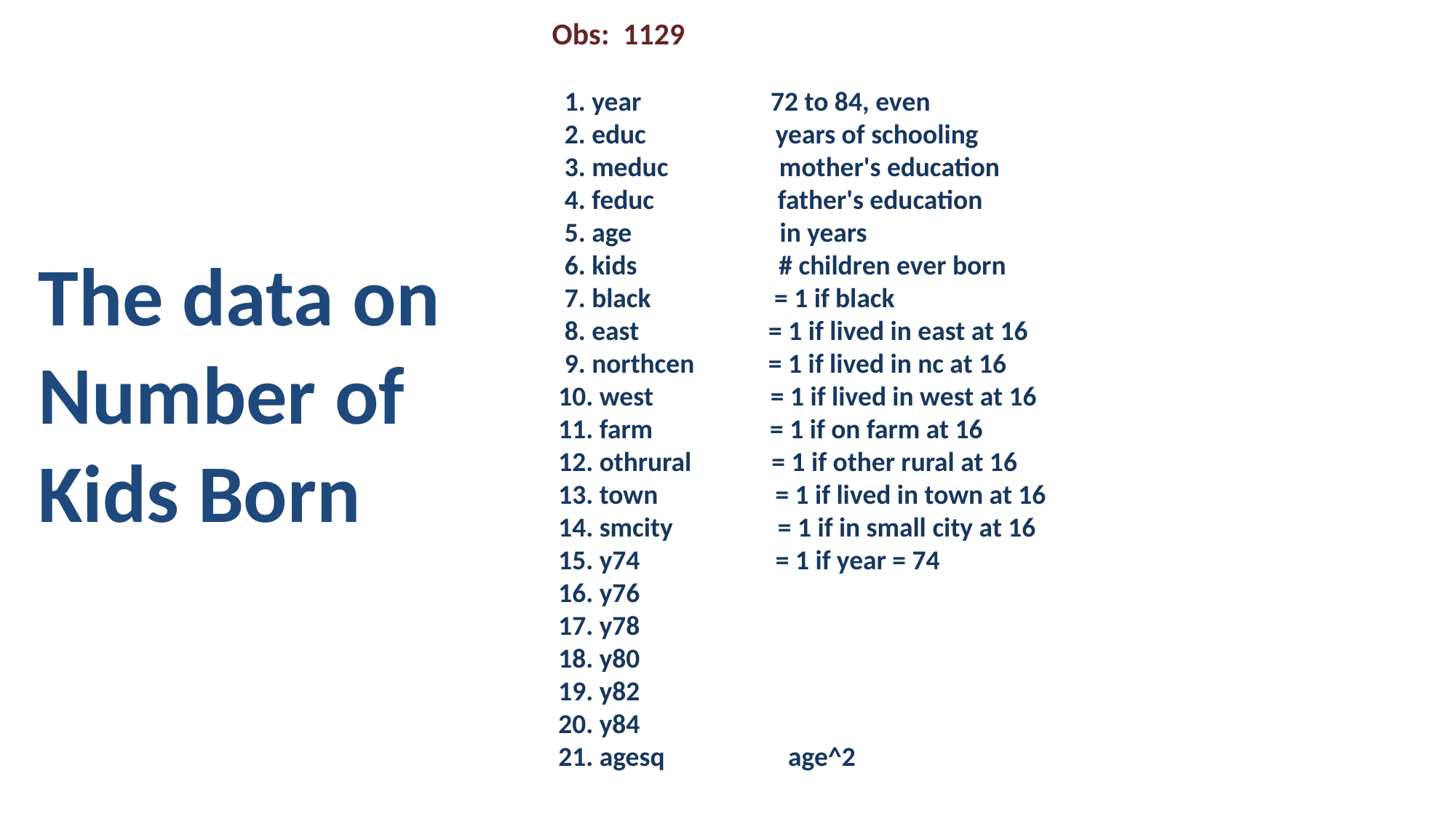

Obs:  1129

  1. year                     72 to 84, even
  2. educ                     years of schooling
  3. meduc                  mother's education
  4. feduc                    father's education
  5. age                        in years
  6. kids                       # children ever born
  7. black                    = 1 if black
  8. east                     = 1 if lived in east at 16
  9. northcen            = 1 if lived in nc at 16
 10. west                   = 1 if lived in west at 16
 11. farm                   = 1 if on farm at 16
 12. othrural             = 1 if other rural at 16
 13. town                   = 1 if lived in town at 16
 14. smcity                 = 1 if in small city at 16
 15. y74                      = 1 if year = 74
 16. y76
 17. y78
 18. y80
 19. y82
 20. y84
 21. agesq                    age^2
# The data on Number of Kids Born